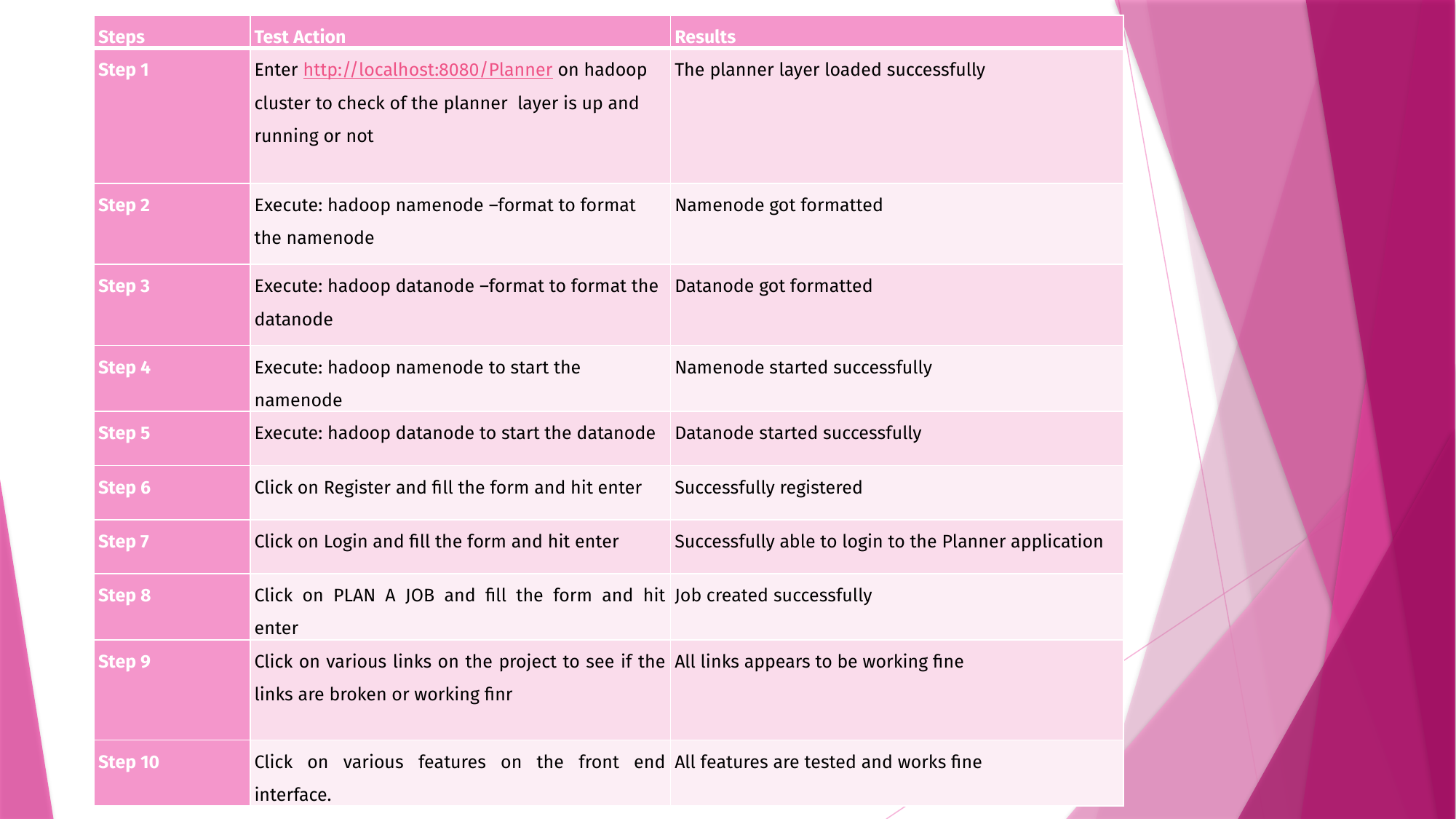

| Steps | Test Action | Results |
| --- | --- | --- |
| Step 1 | Enter http://localhost:8080/Planner on hadoop cluster to check of the planner layer is up and running or not | The planner layer loaded successfully |
| Step 2 | Execute: hadoop namenode –format to format the namenode | Namenode got formatted |
| Step 3 | Execute: hadoop datanode –format to format the datanode | Datanode got formatted |
| Step 4 | Execute: hadoop namenode to start the namenode | Namenode started successfully |
| Step 5 | Execute: hadoop datanode to start the datanode | Datanode started successfully |
| Step 6 | Click on Register and fill the form and hit enter | Successfully registered |
| Step 7 | Click on Login and fill the form and hit enter | Successfully able to login to the Planner application |
| Step 8 | Click on PLAN A JOB and fill the form and hit enter | Job created successfully |
| Step 9 | Click on various links on the project to see if the links are broken or working finr | All links appears to be working fine |
| Step 10 | Click on various features on the front end interface. | All features are tested and works fine |